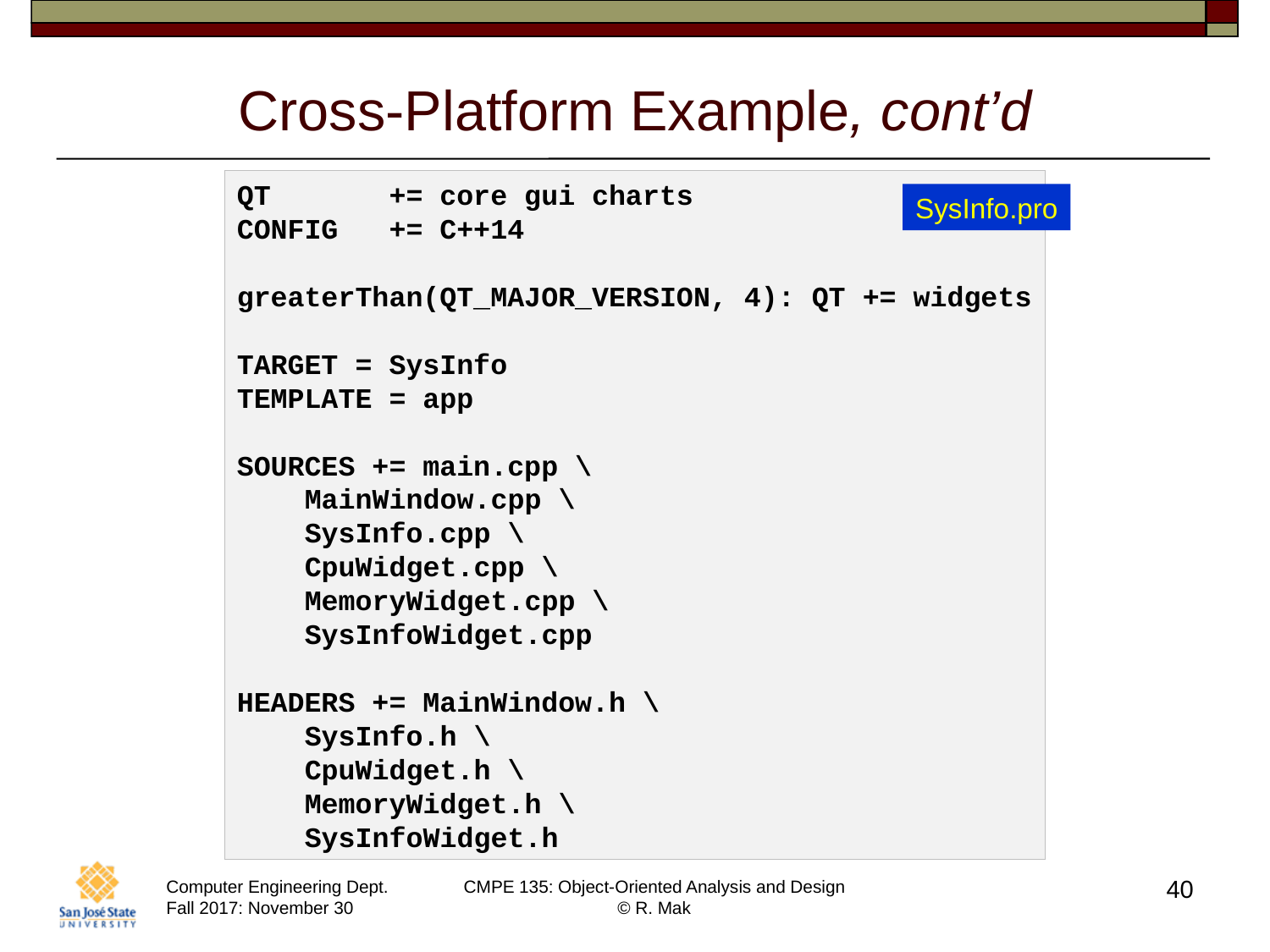

# Cross-Platform Example, cont’d
QT       += core gui charts
CONFIG   += C++14
greaterThan(QT_MAJOR_VERSION, 4): QT += widgets

TARGET = SysInfo
TEMPLATE = app

SOURCES += main.cpp \
    MainWindow.cpp \
    SysInfo.cpp \
    CpuWidget.cpp \
    MemoryWidget.cpp \
    SysInfoWidget.cpp

HEADERS += MainWindow.h \
    SysInfo.h \
    CpuWidget.h \
    MemoryWidget.h \
    SysInfoWidget.h
SysInfo.pro
40